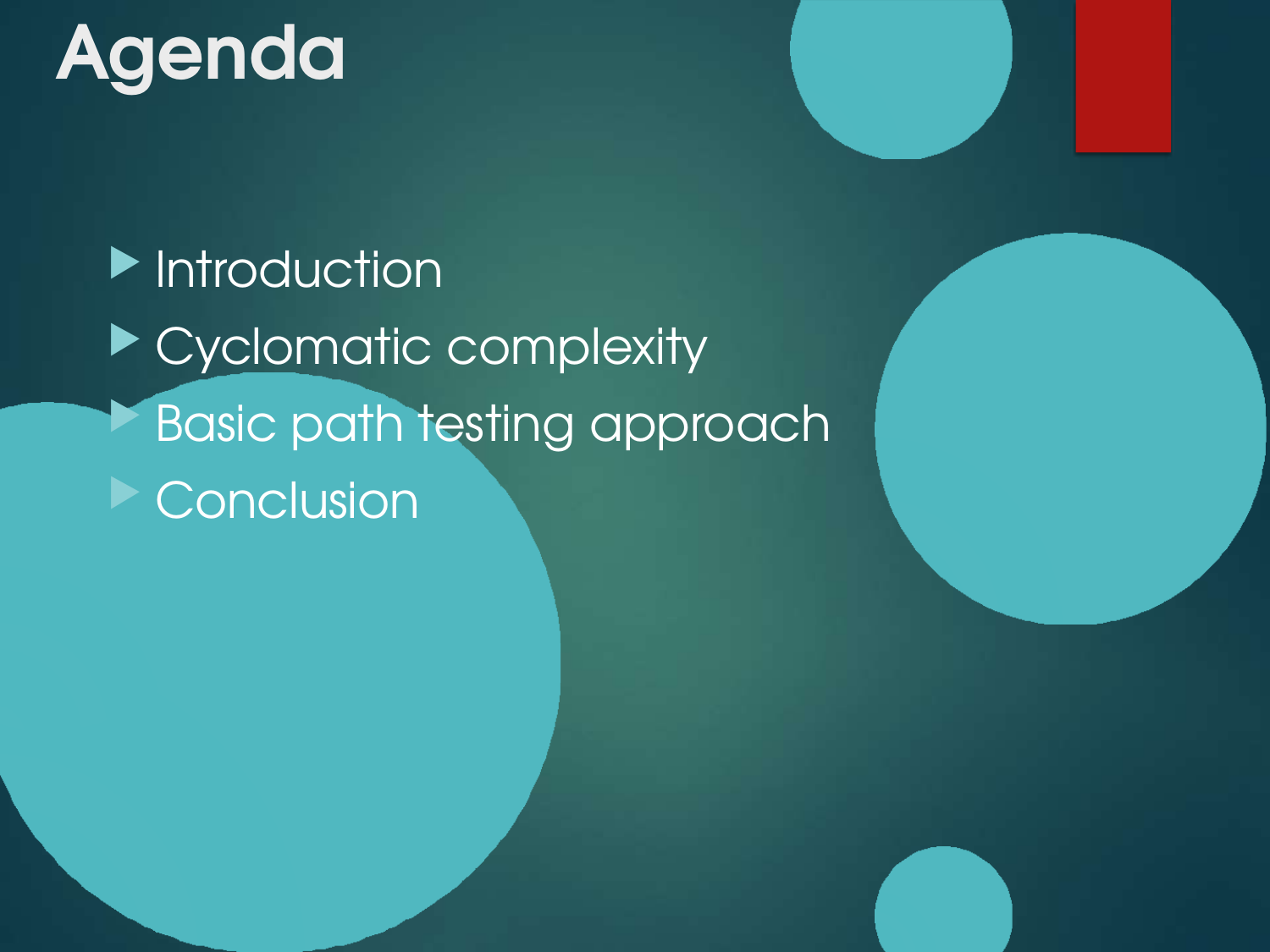

# Agenda
Introduction
Cyclomatic complexity
Basic path testing approach
Conclusion